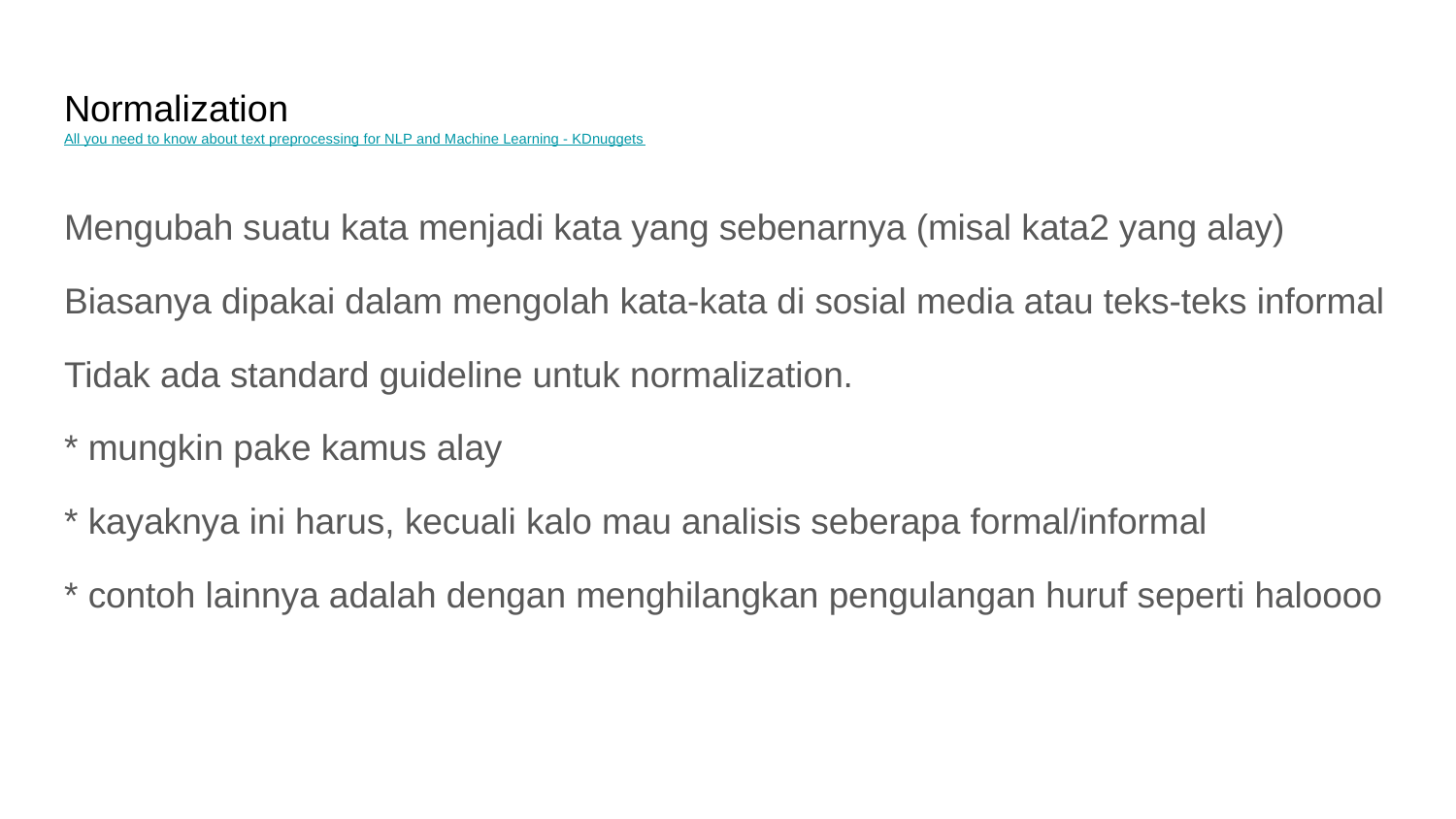

# Normalization
All you need to know about text preprocessing for NLP and Machine Learning - KDnuggets
Mengubah suatu kata menjadi kata yang sebenarnya (misal kata2 yang alay)
Biasanya dipakai dalam mengolah kata-kata di sosial media atau teks-teks informal
Tidak ada standard guideline untuk normalization.
* mungkin pake kamus alay
* kayaknya ini harus, kecuali kalo mau analisis seberapa formal/informal
* contoh lainnya adalah dengan menghilangkan pengulangan huruf seperti haloooo